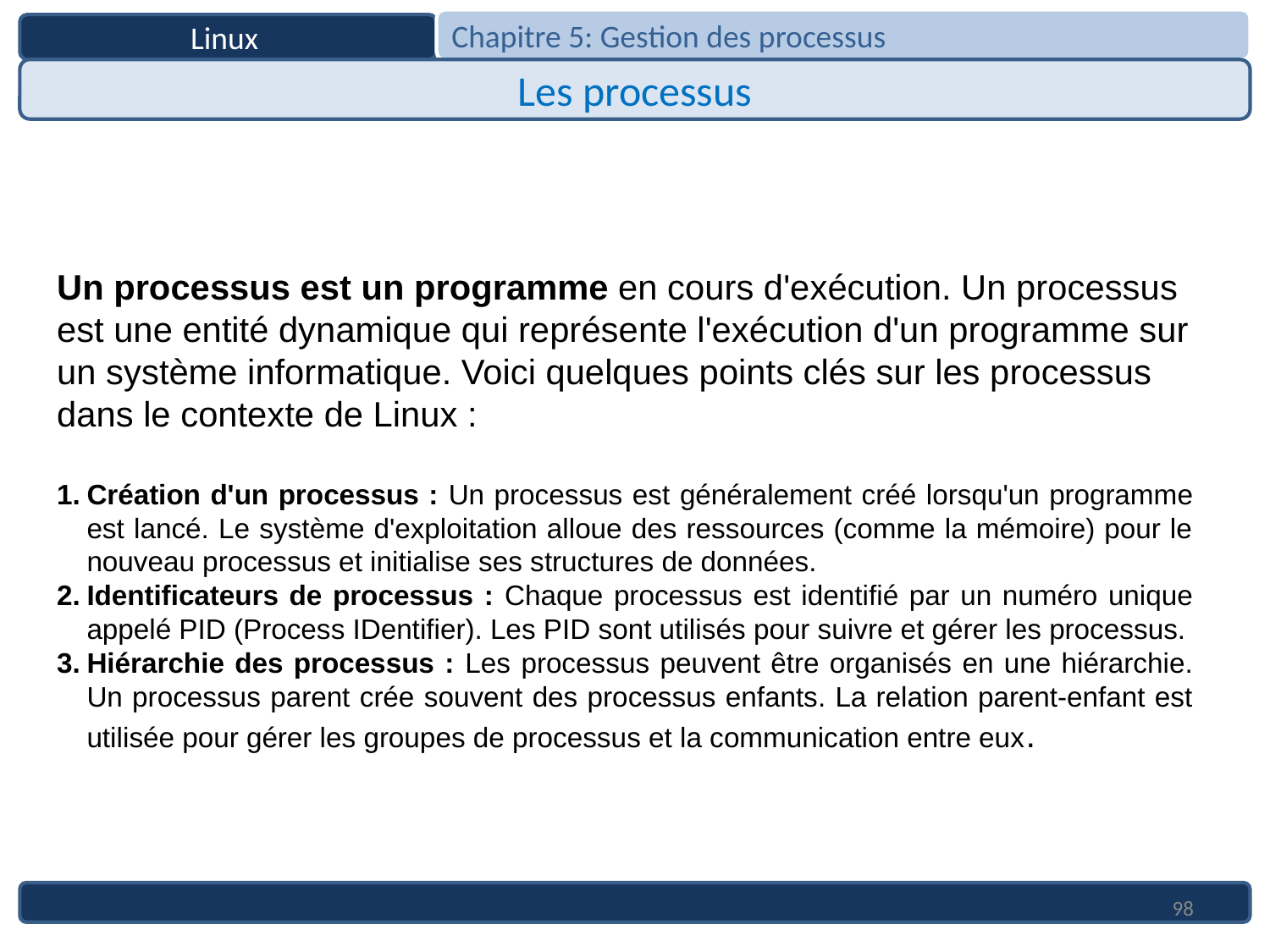

Chapitre 5: Gestion des processus
Linux
Les processus

Un processus est un programme en cours d'exécution. Un processus est une entité dynamique qui représente l'exécution d'un programme sur un système informatique. Voici quelques points clés sur les processus dans le contexte de Linux :

Création d'un processus : Un processus est généralement créé lorsqu'un programme est lancé. Le système d'exploitation alloue des ressources (comme la mémoire) pour le nouveau processus et initialise ses structures de données.
Identificateurs de processus : Chaque processus est identifié par un numéro unique appelé PID (Process IDentifier). Les PID sont utilisés pour suivre et gérer les processus.
Hiérarchie des processus : Les processus peuvent être organisés en une hiérarchie. Un processus parent crée souvent des processus enfants. La relation parent-enfant est utilisée pour gérer les groupes de processus et la communication entre eux.
98